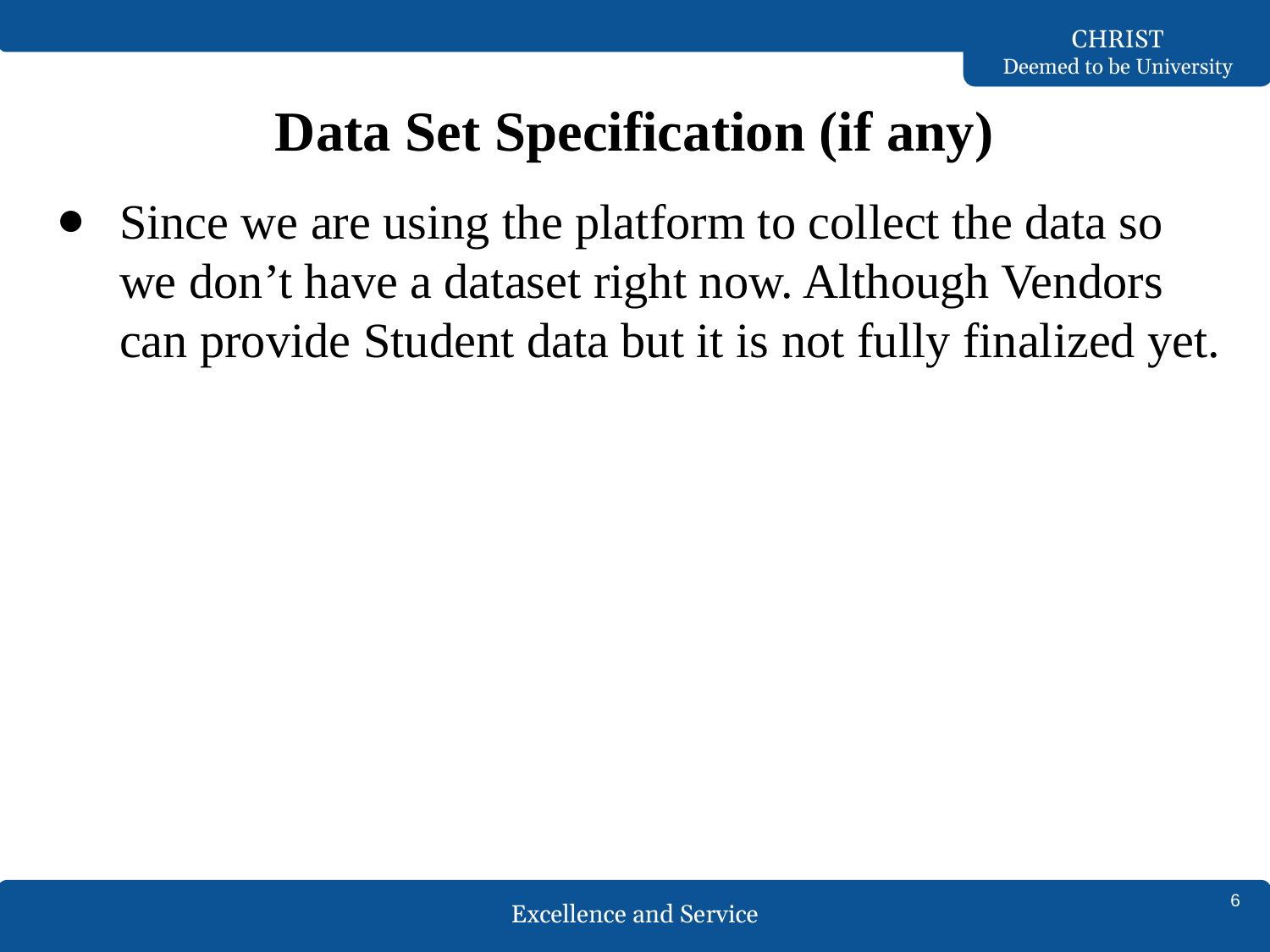

# Data Set Specification (if any)
Since we are using the platform to collect the data so we don’t have a dataset right now. Although Vendors can provide Student data but it is not fully finalized yet.

6